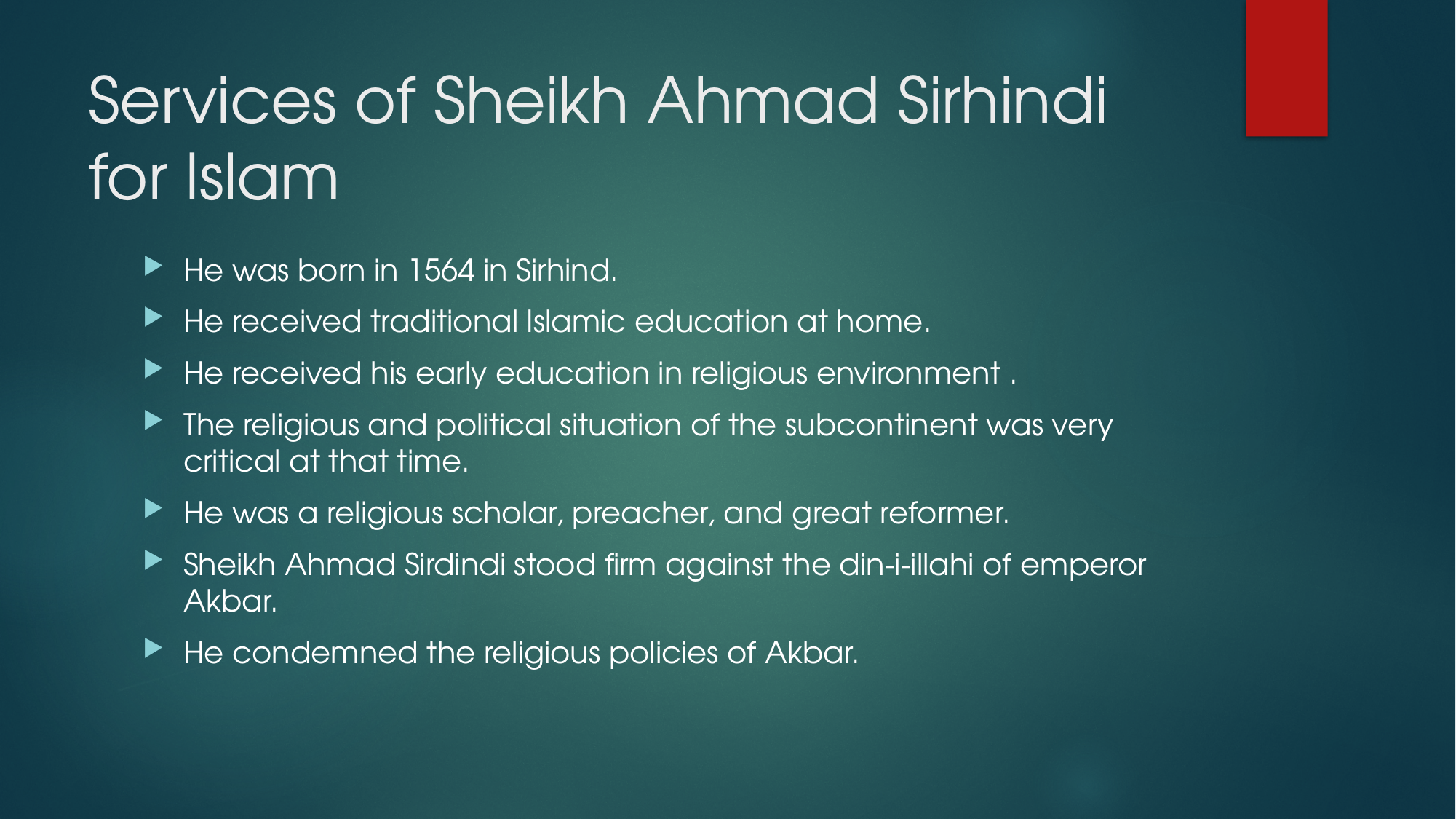

# Services of Sheikh Ahmad Sirhindi for Islam
He was born in 1564 in Sirhind.
He received traditional Islamic education at home.
He received his early education in religious environment .
The religious and political situation of the subcontinent was very critical at that time.
He was a religious scholar, preacher, and great reformer.
Sheikh Ahmad Sirdindi stood firm against the din-i-illahi of emperor Akbar.
He condemned the religious policies of Akbar.